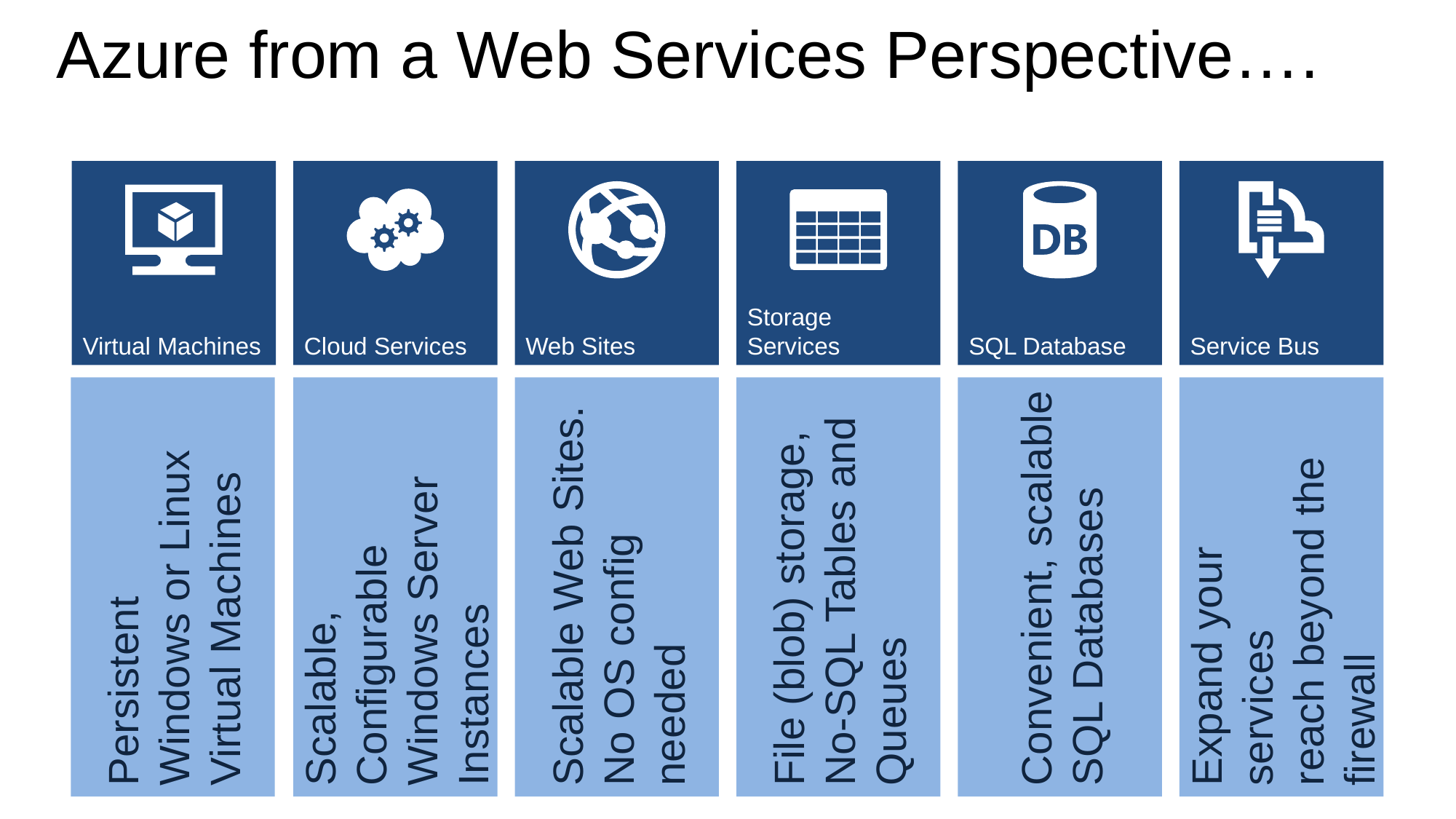

# Azure from a Web Services Perspective….
Virtual Machines

Persistent
Windows or Linux
Virtual Machines
Cloud Services

Scalable, Configurable
Windows Server Instances
Web Sites

Scalable Web Sites. No OS config needed
Storage Services

File (blob) storage,
No-SQL Tables and Queues
SQL Database

Convenient, scalable
SQL Databases
Service Bus

Expand your services
reach beyond the firewall